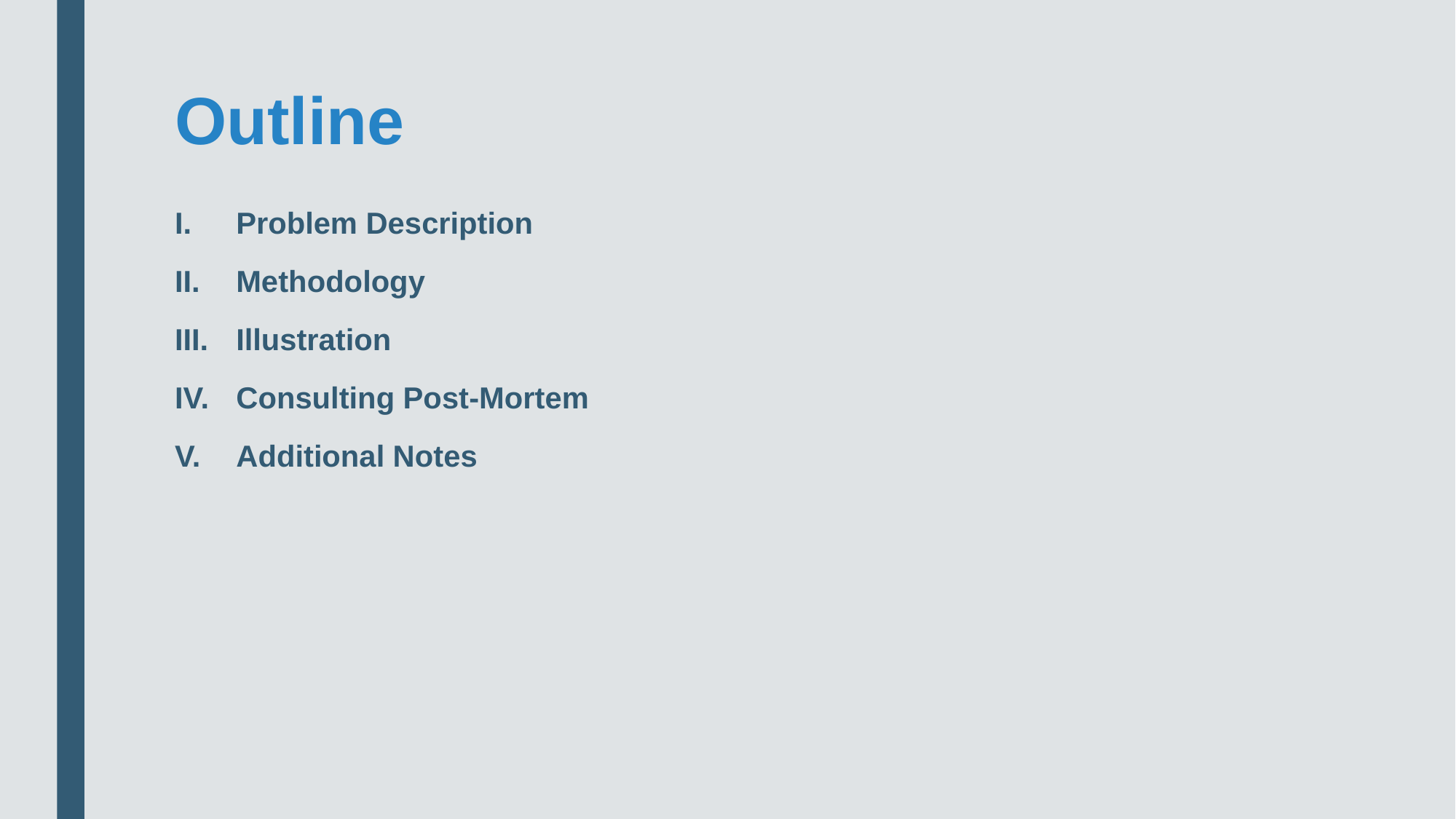

# Outline
Problem Description
Methodology
Illustration
Consulting Post-Mortem
Additional Notes